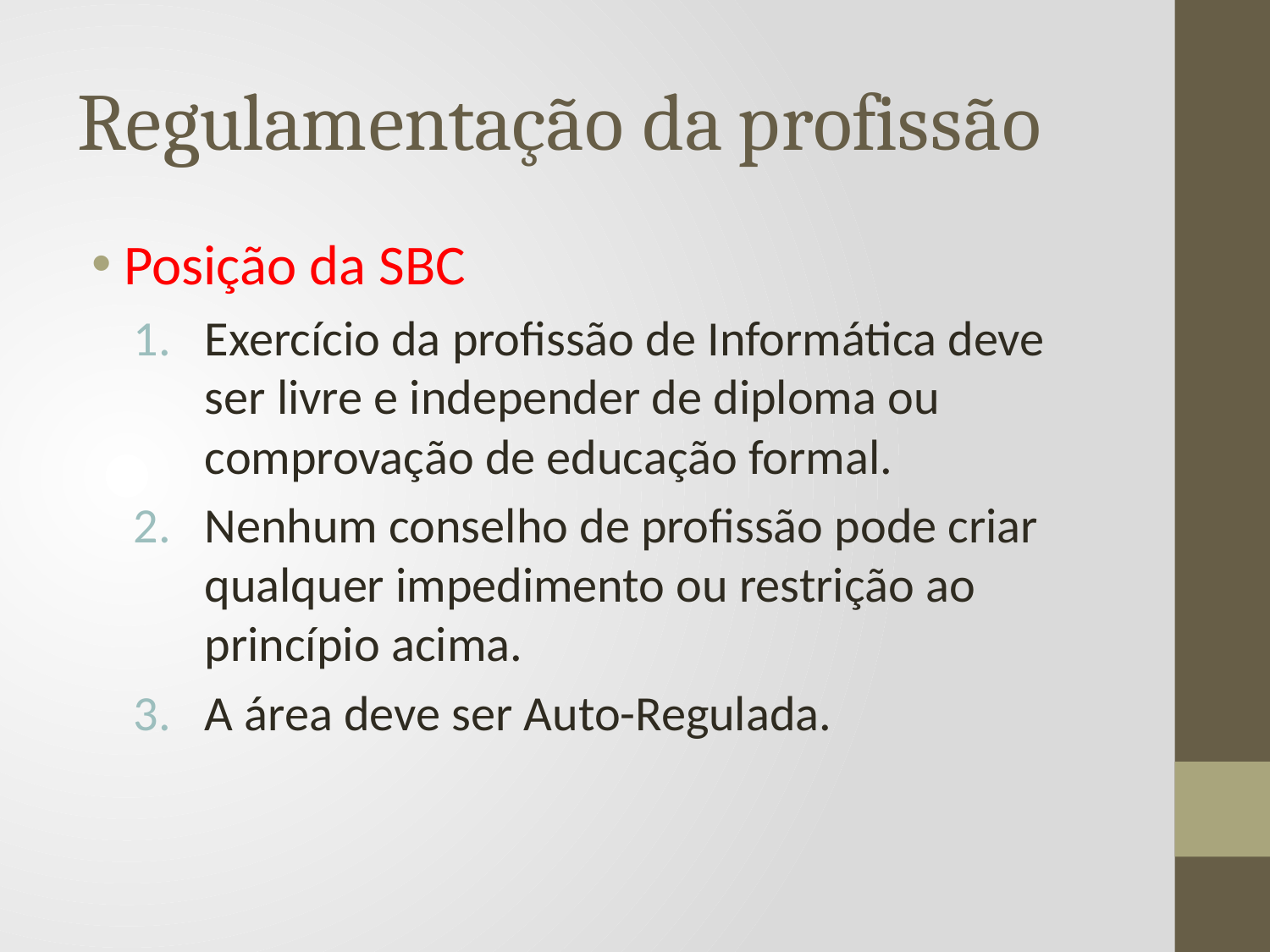

# Regulamentação da profissão
Posição da SBC
Exercício da profissão de Informática deve ser livre e independer de diploma ou comprovação de educação formal.
Nenhum conselho de profissão pode criar qualquer impedimento ou restrição ao princípio acima.
A área deve ser Auto-Regulada.